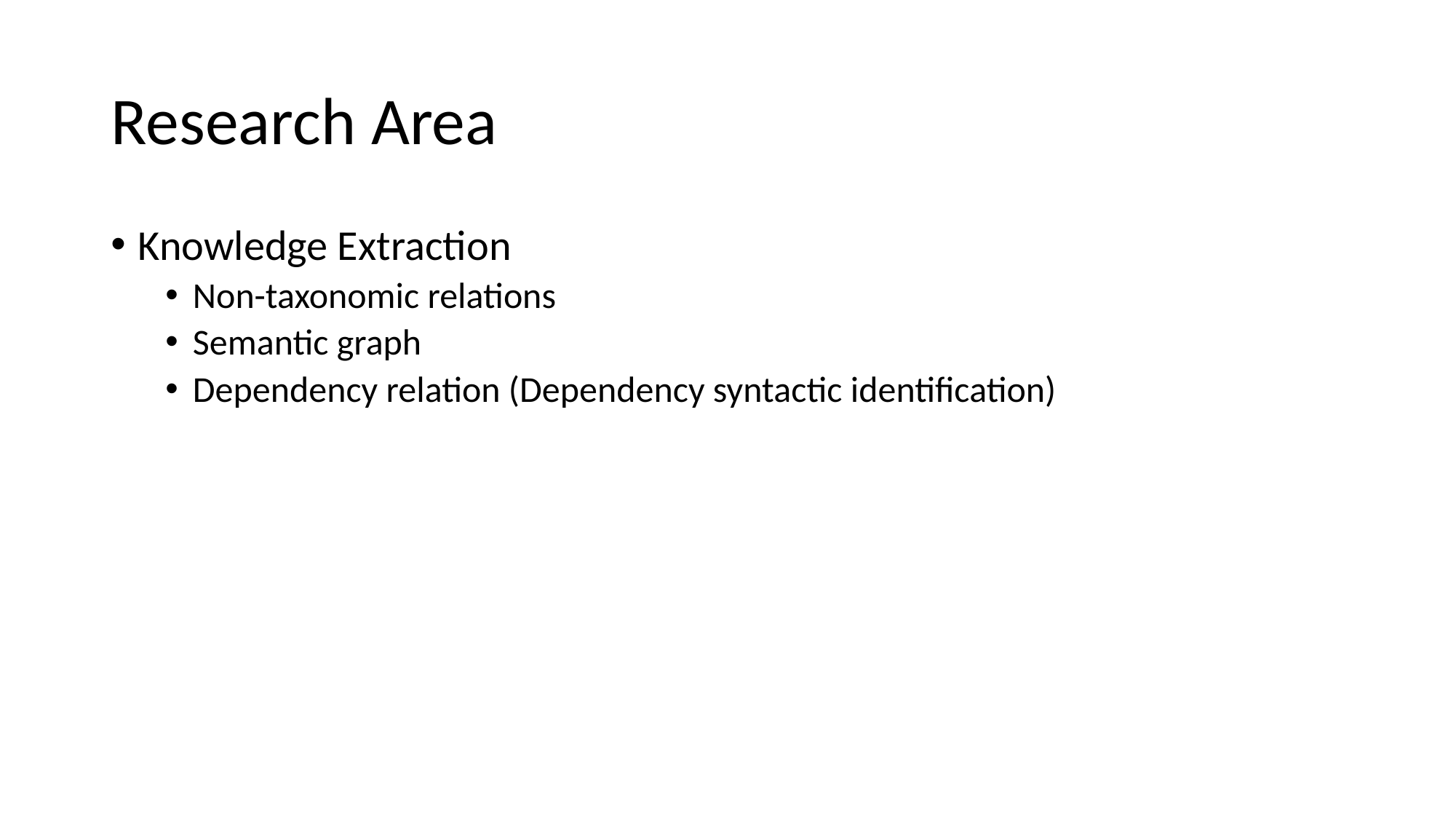

# Research Area
Knowledge Extraction
Non-taxonomic relations
Semantic graph
Dependency relation (Dependency syntactic identification)